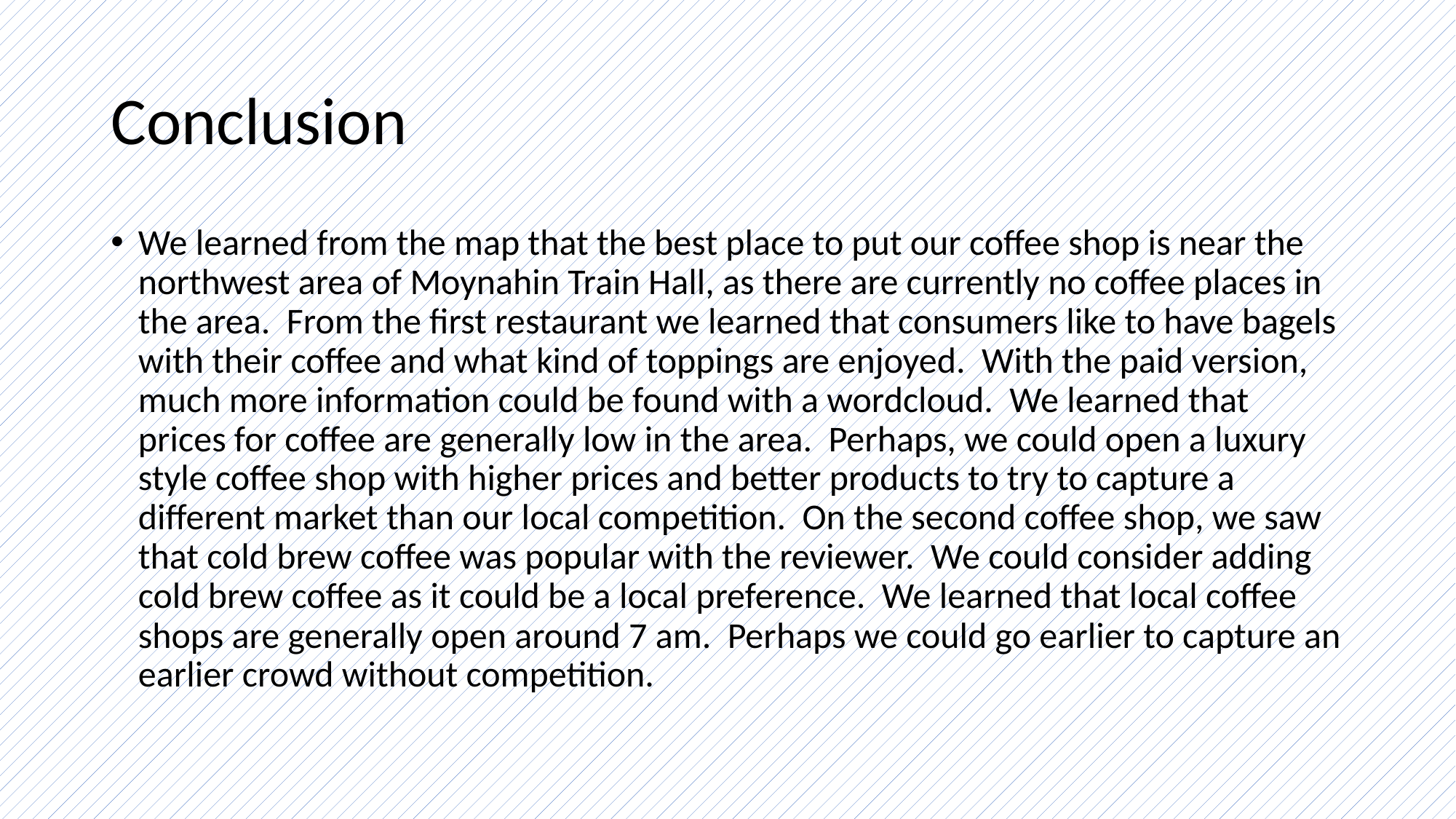

# Conclusion
We learned from the map that the best place to put our coffee shop is near the northwest area of Moynahin Train Hall, as there are currently no coffee places in the area.  From the first restaurant we learned that consumers like to have bagels with their coffee and what kind of toppings are enjoyed.  With the paid version, much more information could be found with a wordcloud.  We learned that prices for coffee are generally low in the area.  Perhaps, we could open a luxury style coffee shop with higher prices and better products to try to capture a different market than our local competition.  On the second coffee shop, we saw that cold brew coffee was popular with the reviewer.  We could consider adding cold brew coffee as it could be a local preference.  We learned that local coffee shops are generally open around 7 am.  Perhaps we could go earlier to capture an earlier crowd without competition.